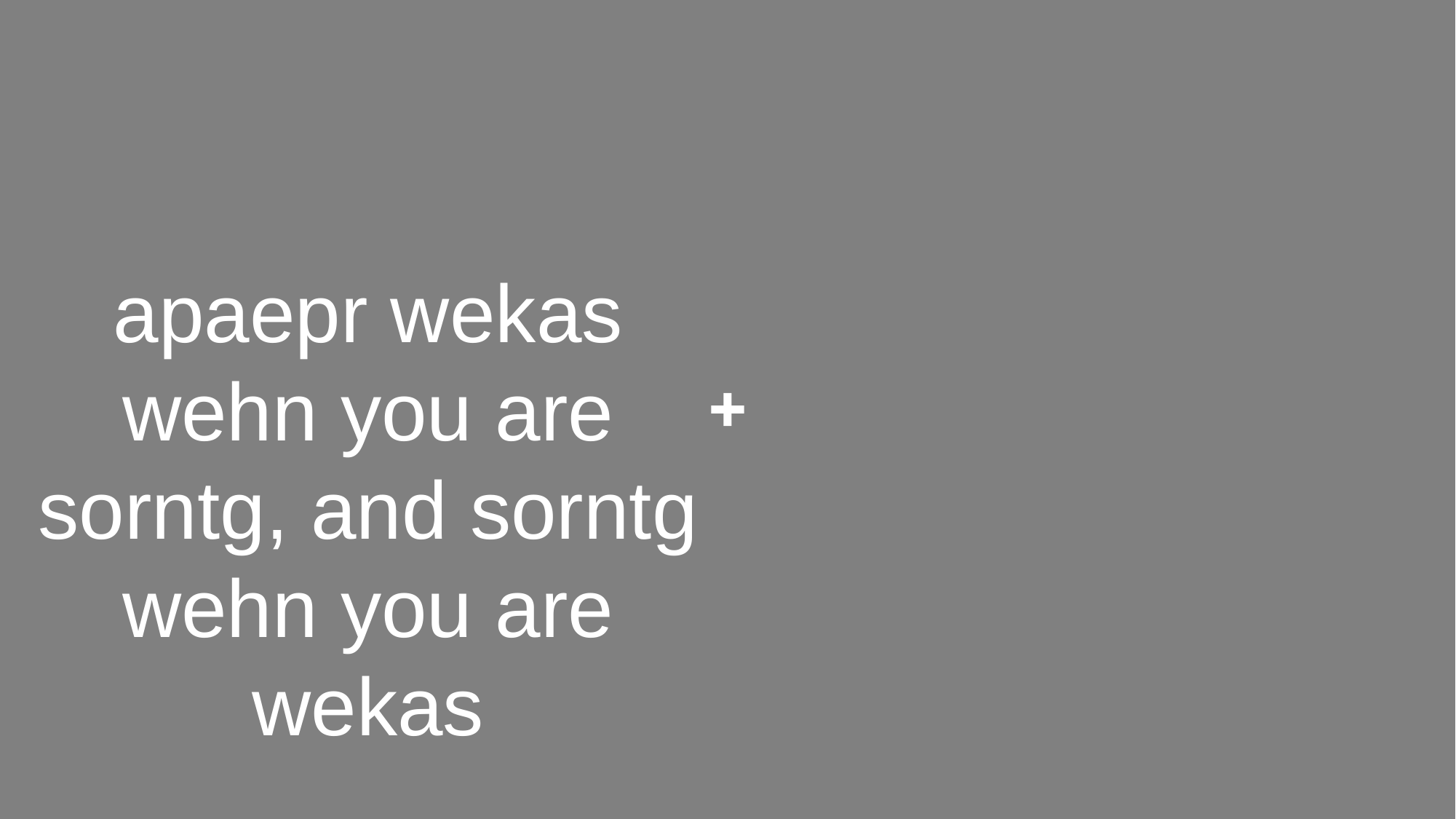

apaepr wekas wehn you are sorntg, and sorntg wehn you are wekas